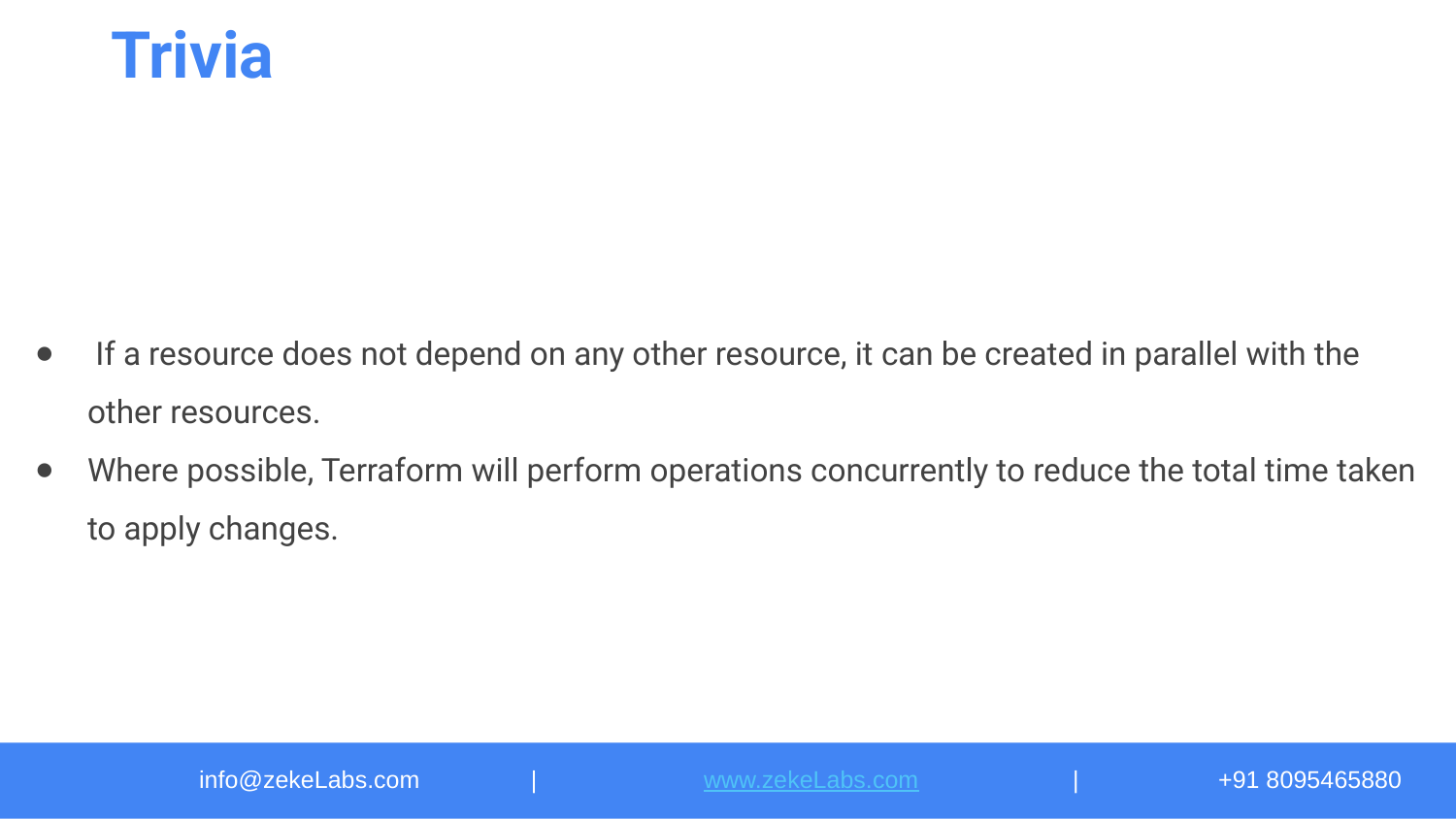

# Trivia
 If a resource does not depend on any other resource, it can be created in parallel with the other resources.
Where possible, Terraform will perform operations concurrently to reduce the total time taken to apply changes.
info@zekeLabs.com	      |	          www.zekeLabs.com		|	+91 8095465880